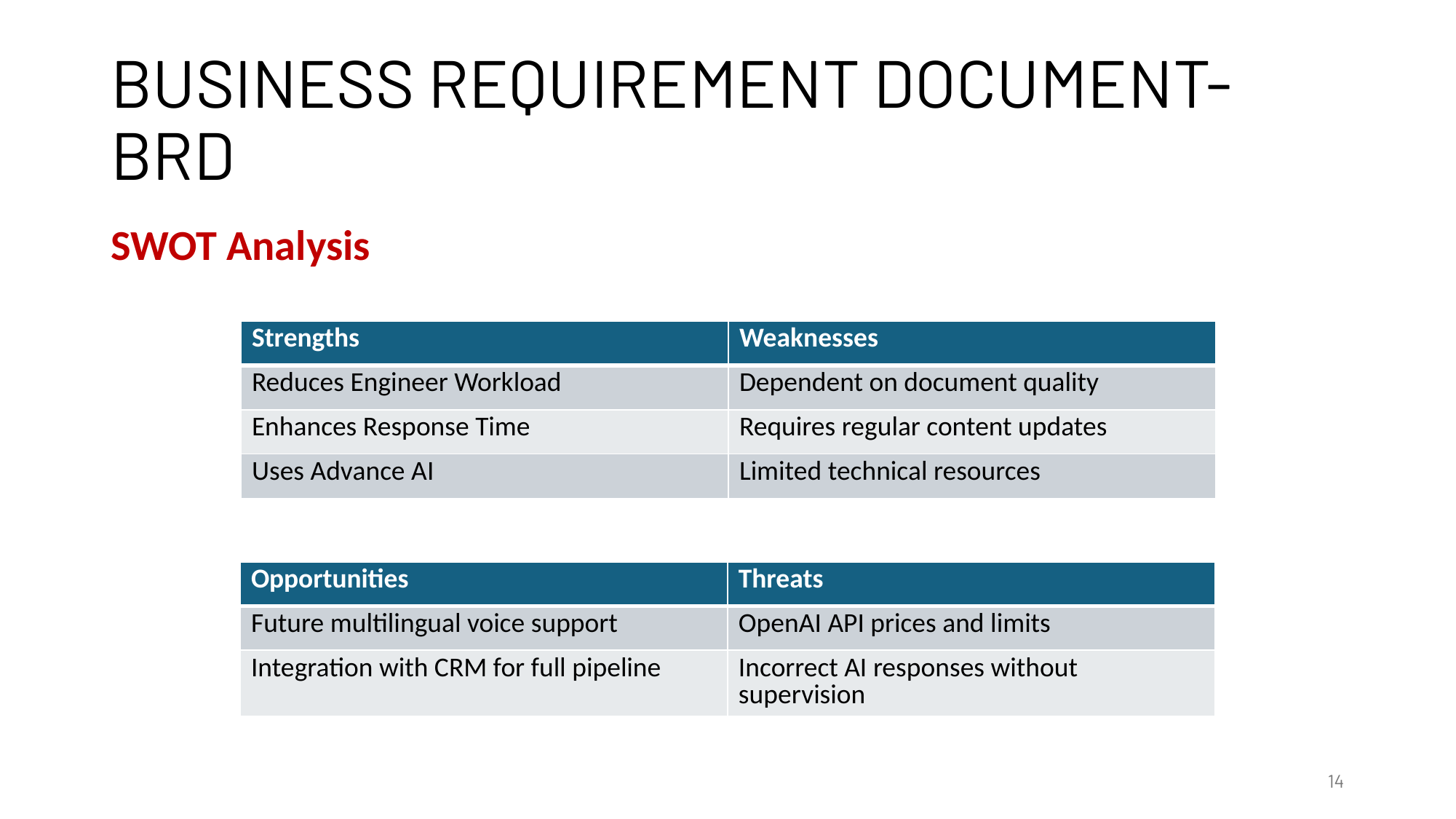

# BUSINESS REQUIREMENT DOCUMENT-BRD
SWOT Analysis

| Strengths | Weaknesses |
| --- | --- |
| Reduces Engineer Workload | Dependent on document quality |
| Enhances Response Time | Requires regular content updates |
| Uses Advance AI | Limited technical resources |
| Opportunities | Threats |
| --- | --- |
| Future multilingual voice support | OpenAI API prices and limits |
| Integration with CRM for full pipeline | Incorrect AI responses without supervision |
14